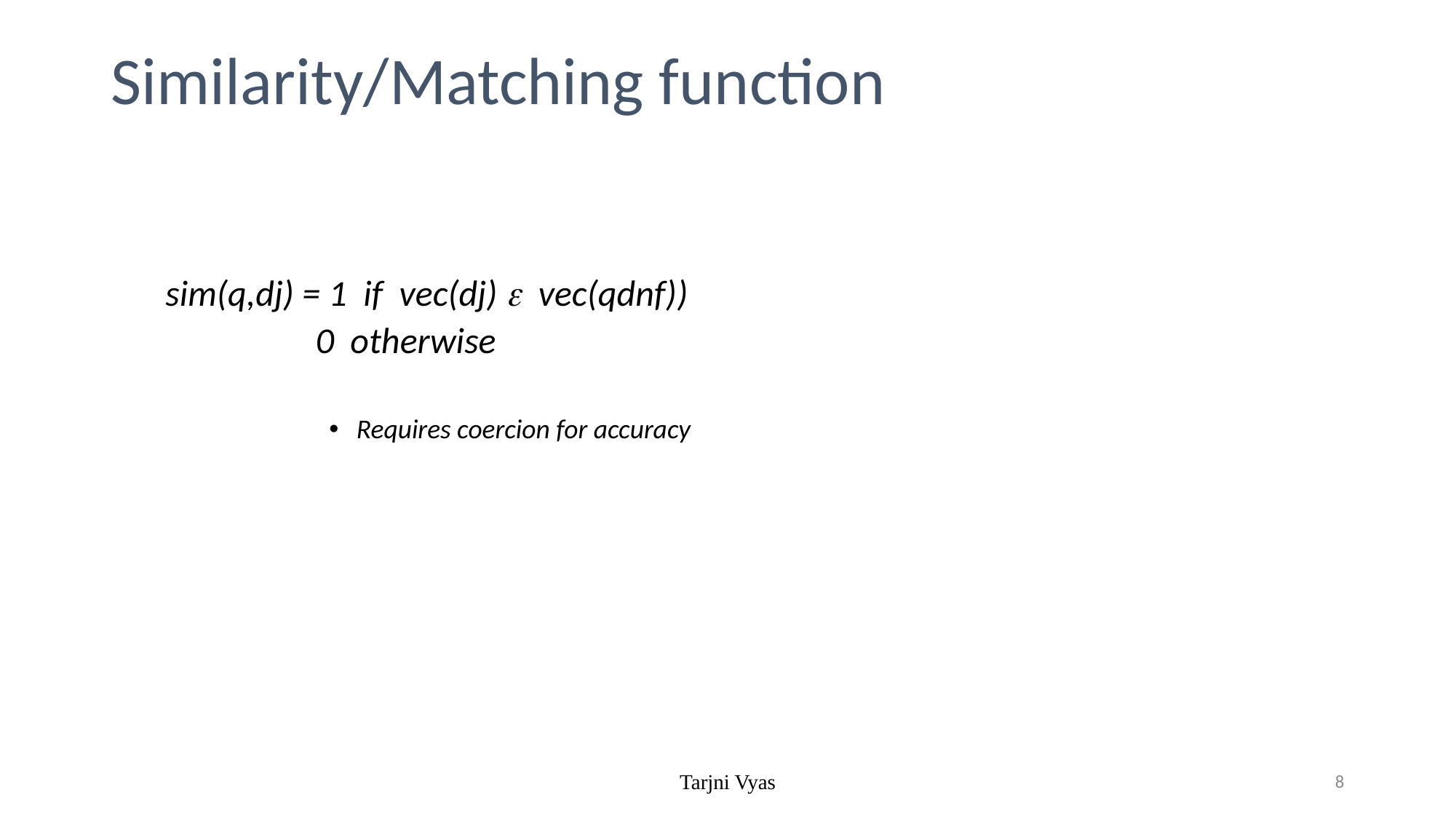

# Similarity/Matching function

sim(q,dj) = 1  if  vec(dj) ε  vec(qdnf))
	               0  otherwise

Requires coercion for accuracy

Tarjni Vyas
8